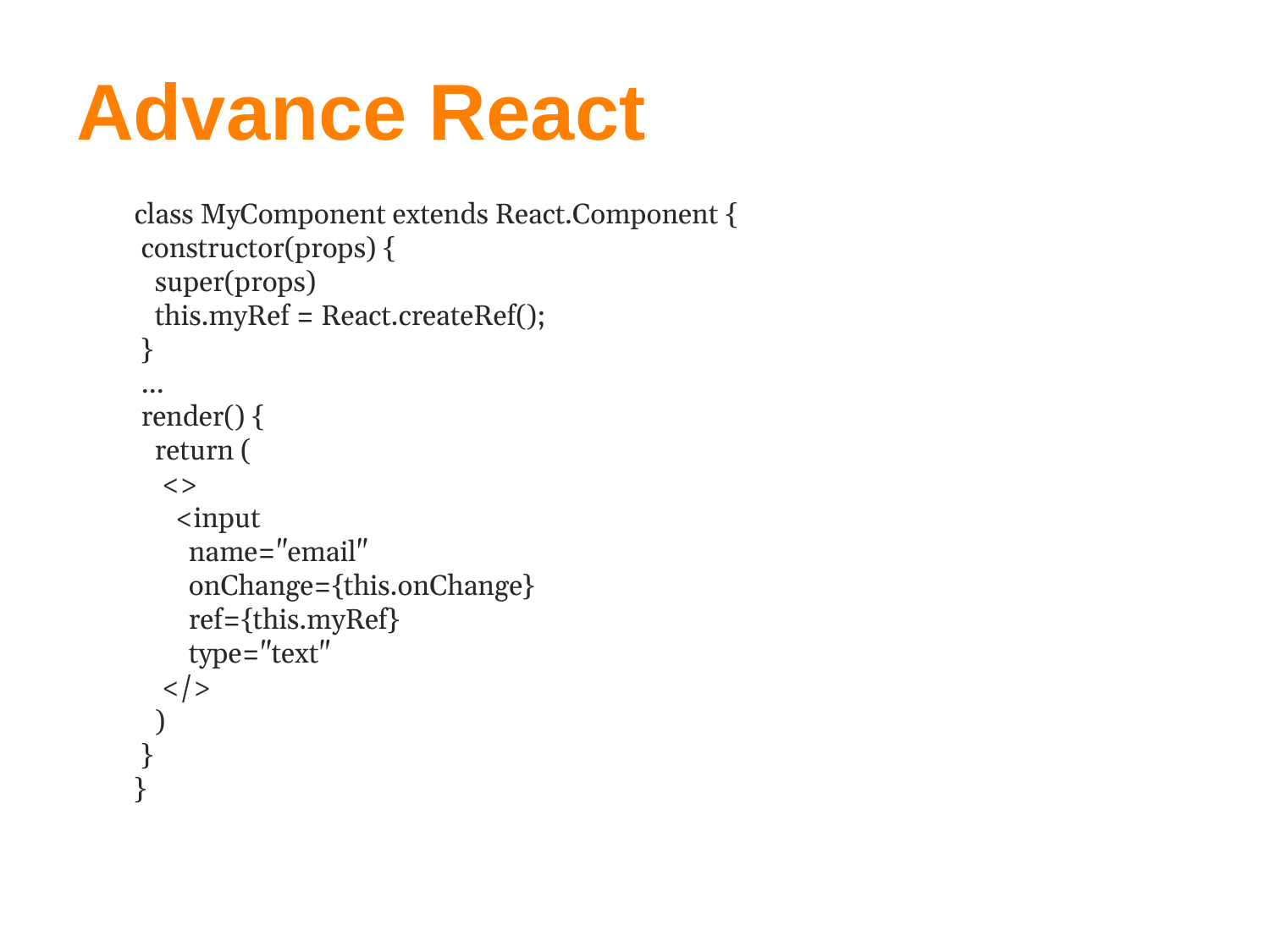

# Advance React
class MyComponent extends React.Component {
 constructor(props) {
   super(props)
   this.myRef = React.createRef();
 }
 ...
 render() {
   return (
    <>
      <input
        name="email"
        onChange={this.onChange}
        ref={this.myRef}
        type="text"
    </>
   )
 }
}